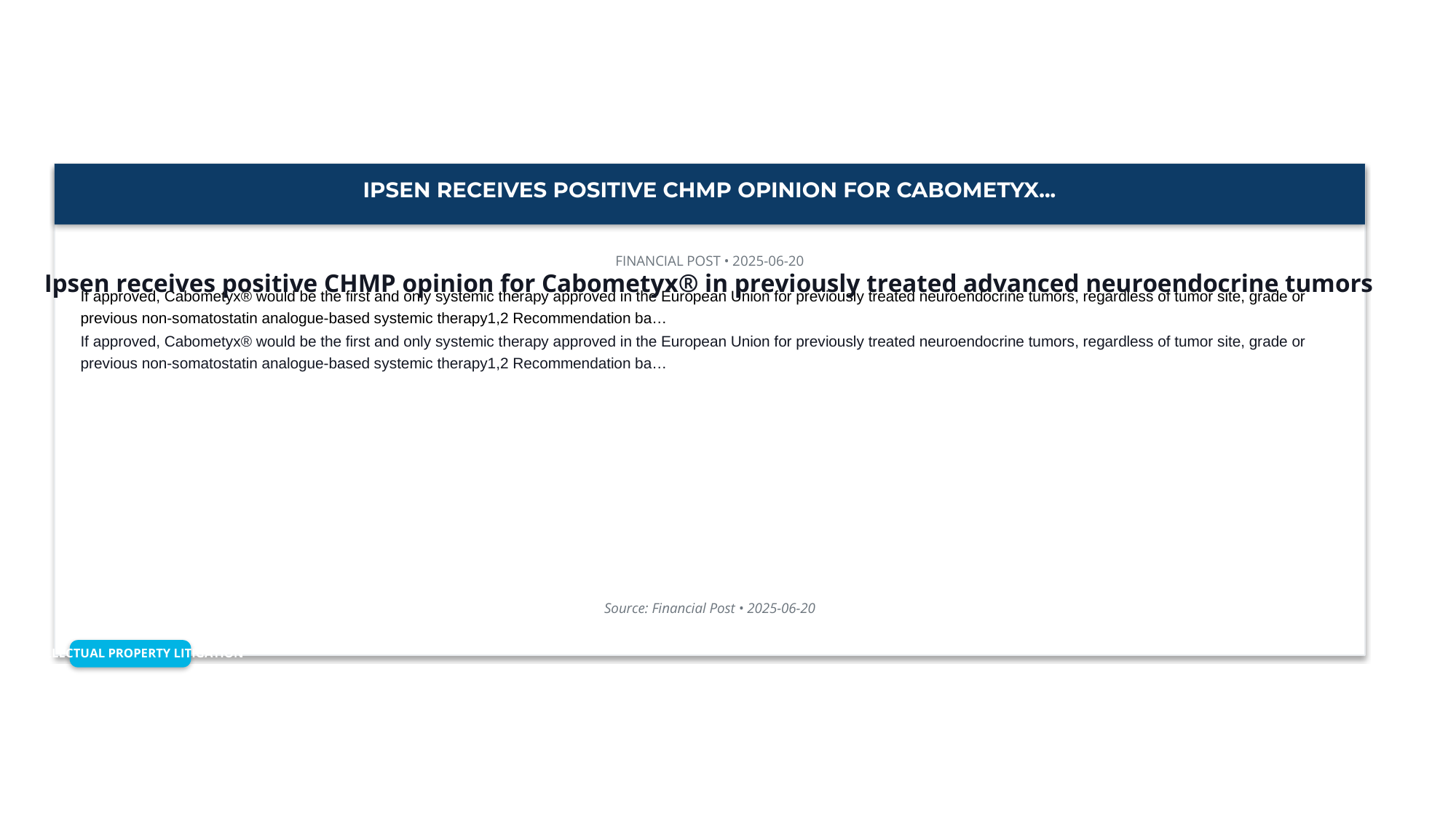

IPSEN RECEIVES POSITIVE CHMP OPINION FOR CABOMETYX...
FINANCIAL POST • 2025-06-20
Ipsen receives positive CHMP opinion for Cabometyx® in previously treated advanced neuroendocrine tumors
If approved, Cabometyx® would be the first and only systemic therapy approved in the European Union for previously treated neuroendocrine tumors, regardless of tumor site, grade or previous non-somatostatin analogue-based systemic therapy1,2 Recommendation ba…
If approved, Cabometyx® would be the first and only systemic therapy approved in the European Union for previously treated neuroendocrine tumors, regardless of tumor site, grade or previous non-somatostatin analogue-based systemic therapy1,2 Recommendation ba…
Source: Financial Post • 2025-06-20

INTELLECTUAL PROPERTY LITIGATION